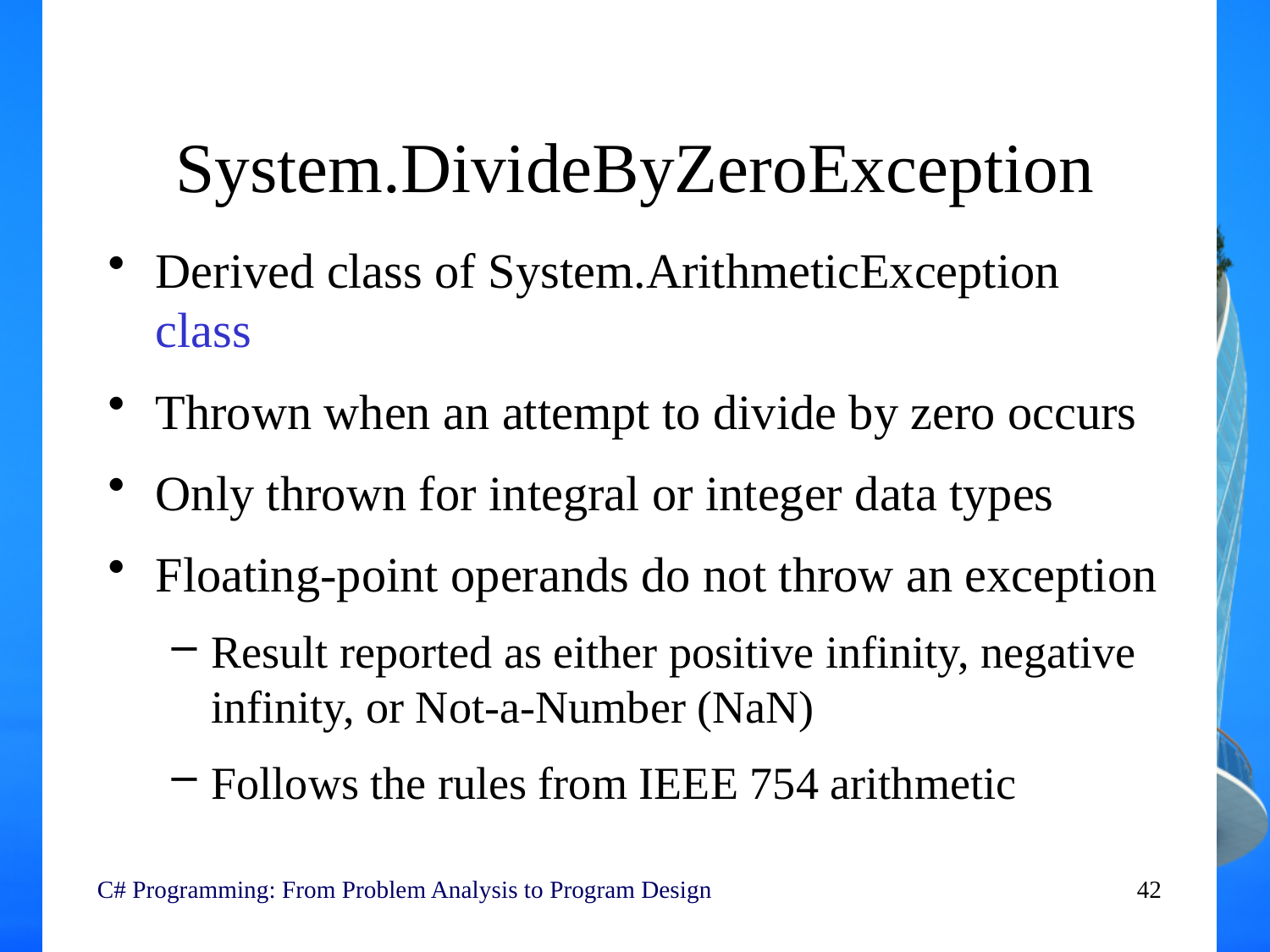

# System.DivideByZeroException
Derived class of System.ArithmeticException class
Thrown when an attempt to divide by zero occurs
Only thrown for integral or integer data types
Floating-point operands do not throw an exception
Result reported as either positive infinity, negative infinity, or Not-a-Number (NaN)
Follows the rules from IEEE 754 arithmetic
C# Programming: From Problem Analysis to Program Design

42